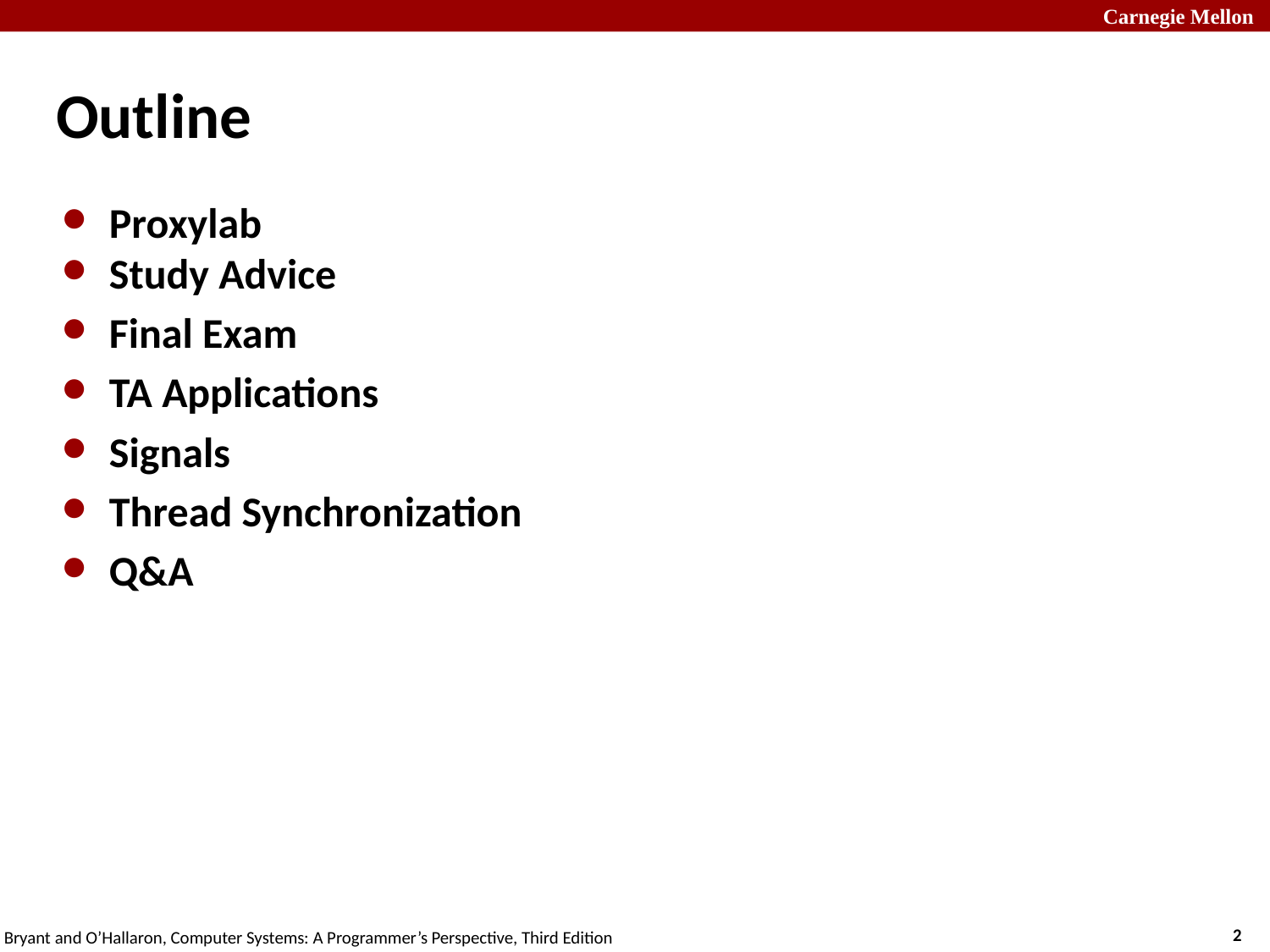

# Outline
Proxylab
Study Advice
Final Exam
TA Applications
Signals
Thread Synchronization
Q&A
2